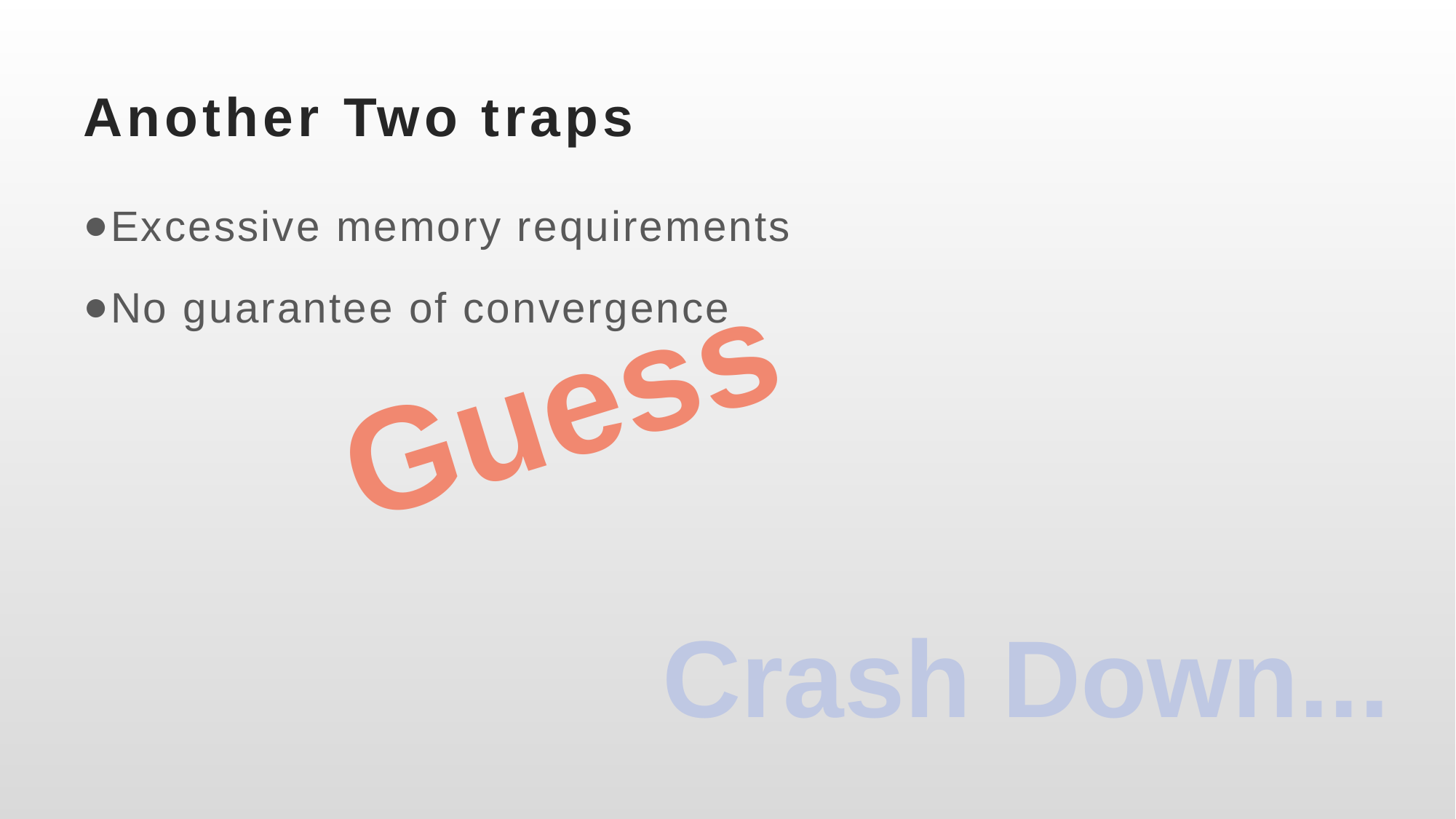

# Another Two traps
Excessive memory requirements
No guarantee of convergence
Guess
Crash Down...